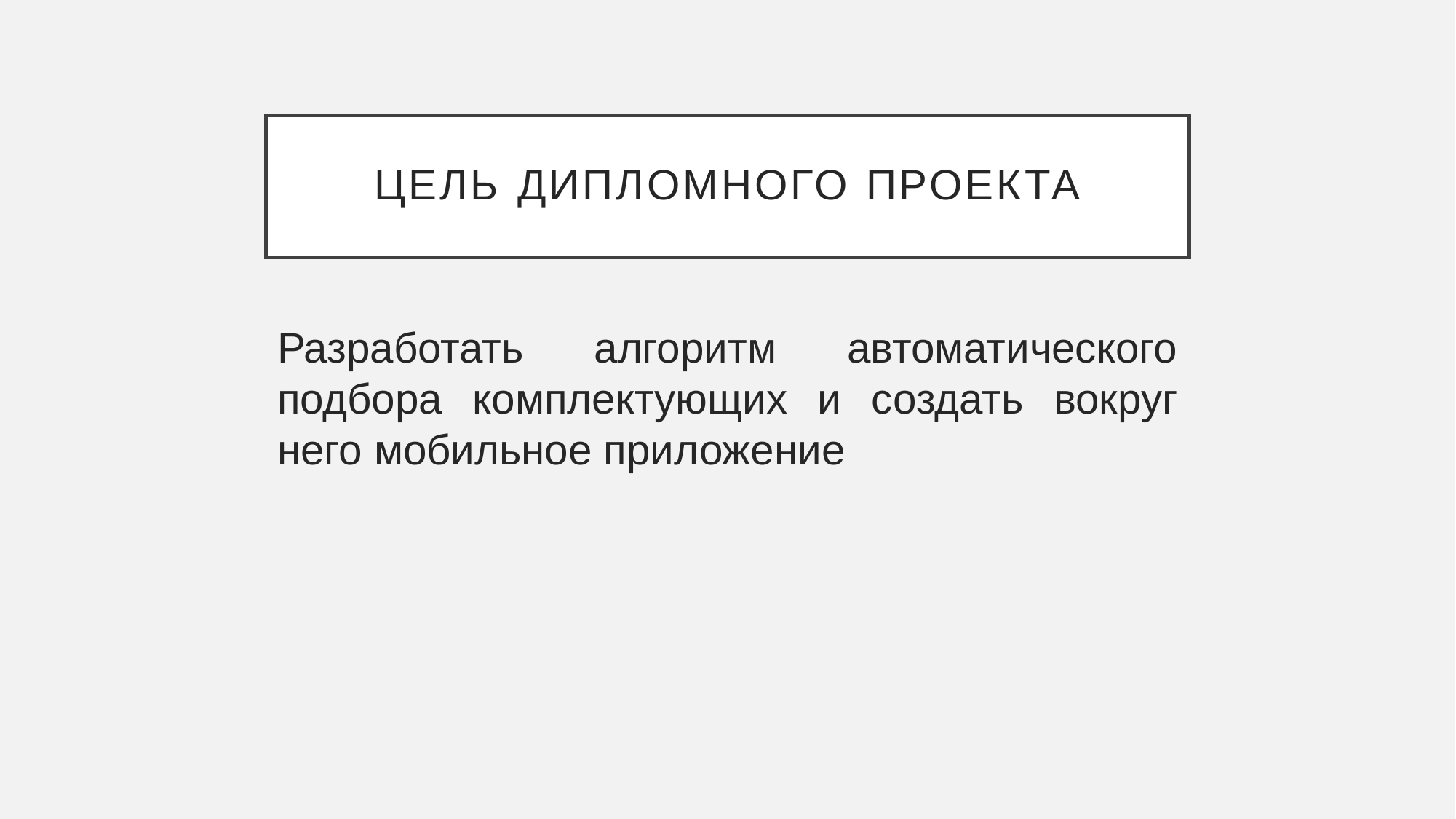

# Цель Дипломного проекта
Разработать алгоритм автоматического подбора комплектующих и создать вокруг него мобильное приложение